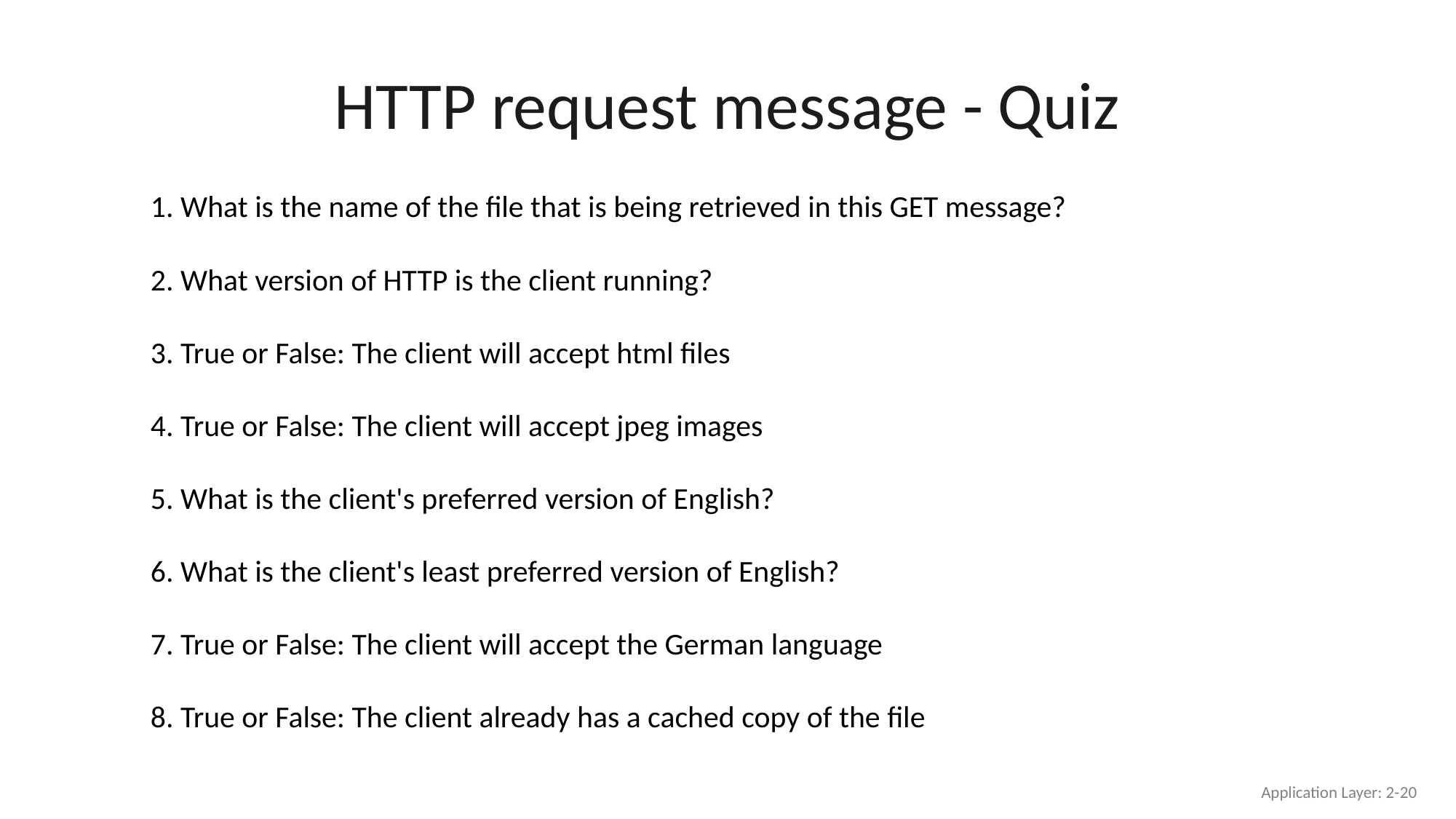

# HTTP request message - Quiz
1. What is the name of the file that is being retrieved in this GET message?
2. What version of HTTP is the client running?
3. True or False: The client will accept html files
4. True or False: The client will accept jpeg images
5. What is the client's preferred version of English?
6. What is the client's least preferred version of English?
7. True or False: The client will accept the German language
8. True or False: The client already has a cached copy of the file
Application Layer: 2-20